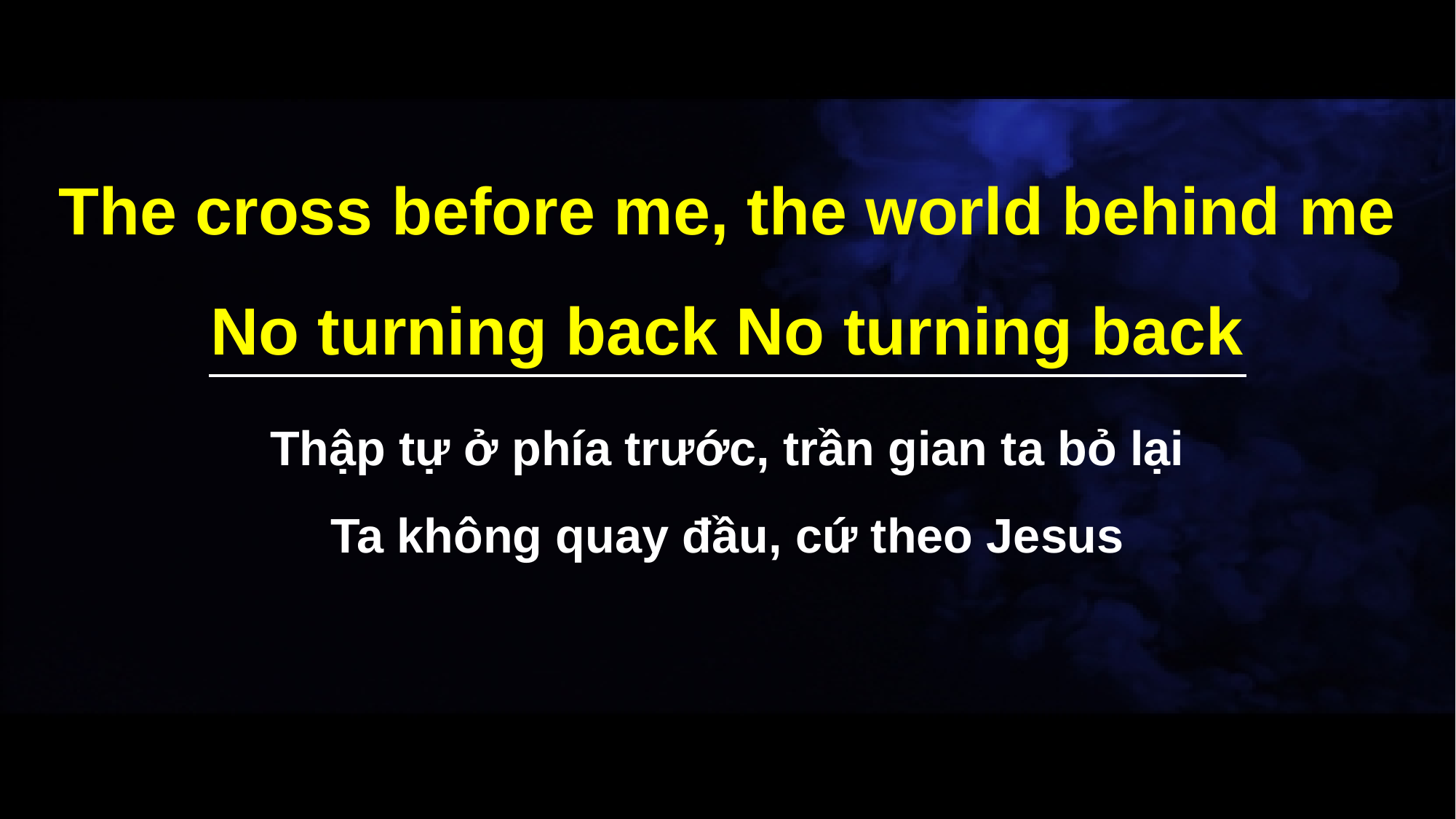

The cross before me, the world behind me
No turning back No turning back
Thập tự ở phía trước, trần gian ta bỏ lại
Ta không quay đầu, cứ theo Jesus